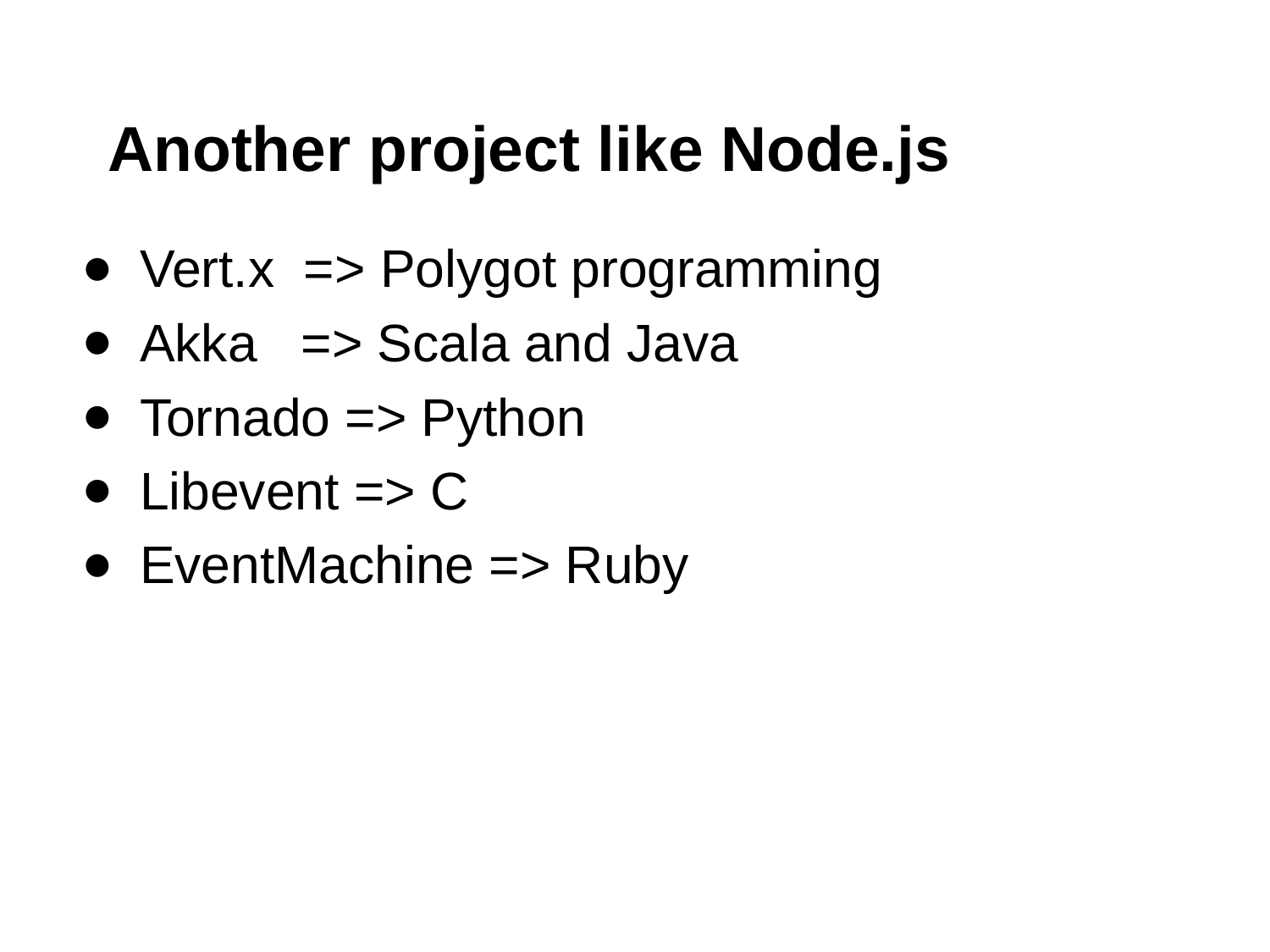

# Another project like Node.js
Vert.x  => Polygot programming
Akka   => Scala and Java
Tornado => Python
Libevent => C
EventMachine => Ruby